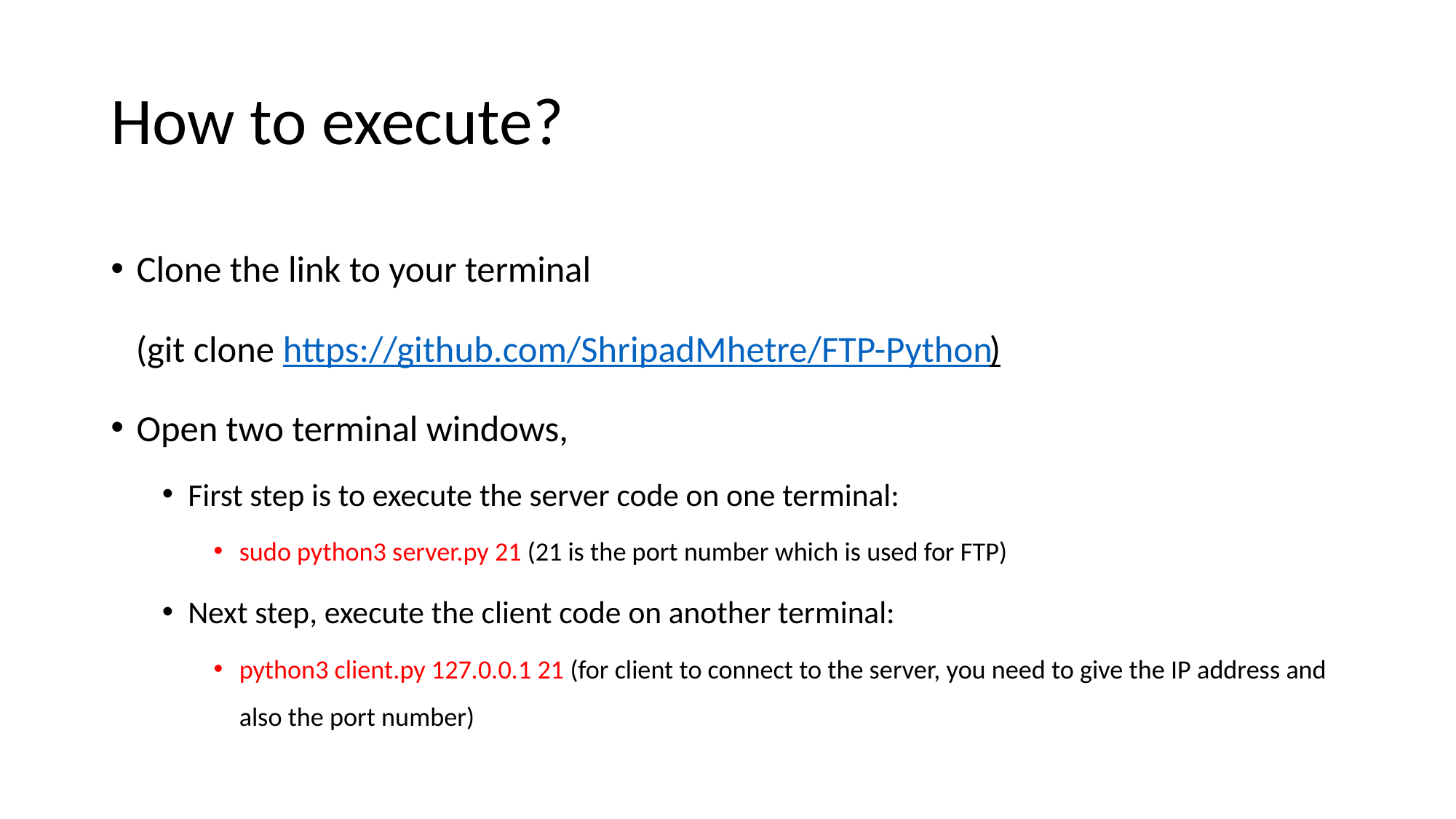

# How to execute?
Clone the link to your terminal
   (git clone https://github.com/ShripadMhetre/FTP-Python)
Open two terminal windows,
First step is to execute the server code on one terminal:
sudo python3 server.py 21 (21 is the port number which is used for FTP)
Next step, execute the client code on another terminal:
python3 client.py 127.0.0.1 21 (for client to connect to the server, you need to give the IP address and also the port number)